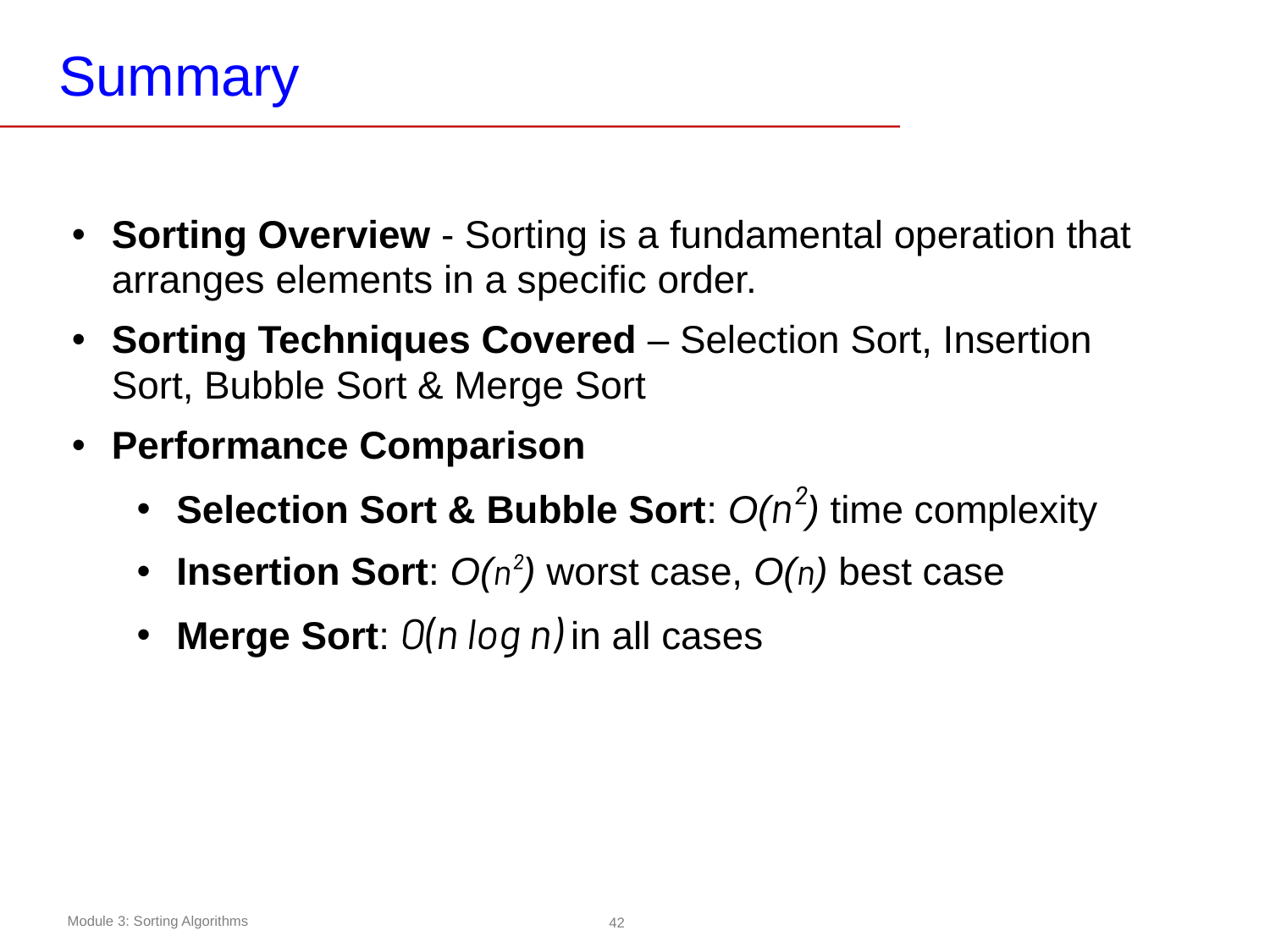

# Summary
Sorting Overview - Sorting is a fundamental operation that arranges elements in a specific order.
Sorting Techniques Covered – Selection Sort, Insertion Sort, Bubble Sort & Merge Sort
Performance Comparison
Selection Sort & Bubble Sort: O(n²) time complexity
Insertion Sort: O(n²) worst case, O(n) best case
Merge Sort: O(n log n) in all cases